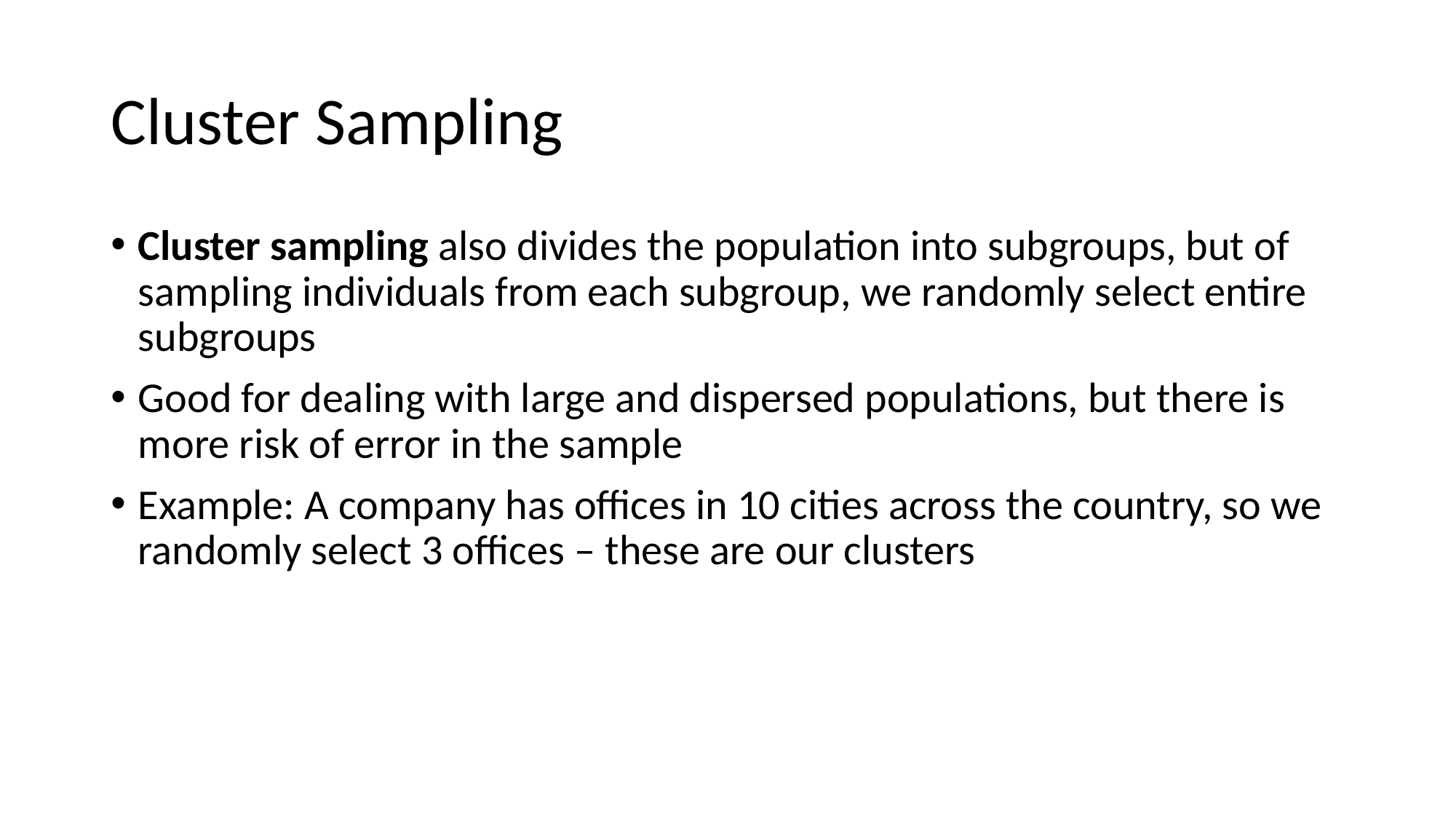

# Cluster Sampling
Cluster sampling also divides the population into subgroups, but of sampling individuals from each subgroup, we randomly select entire subgroups
Good for dealing with large and dispersed populations, but there is more risk of error in the sample
Example: A company has offices in 10 cities across the country, so we randomly select 3 offices – these are our clusters